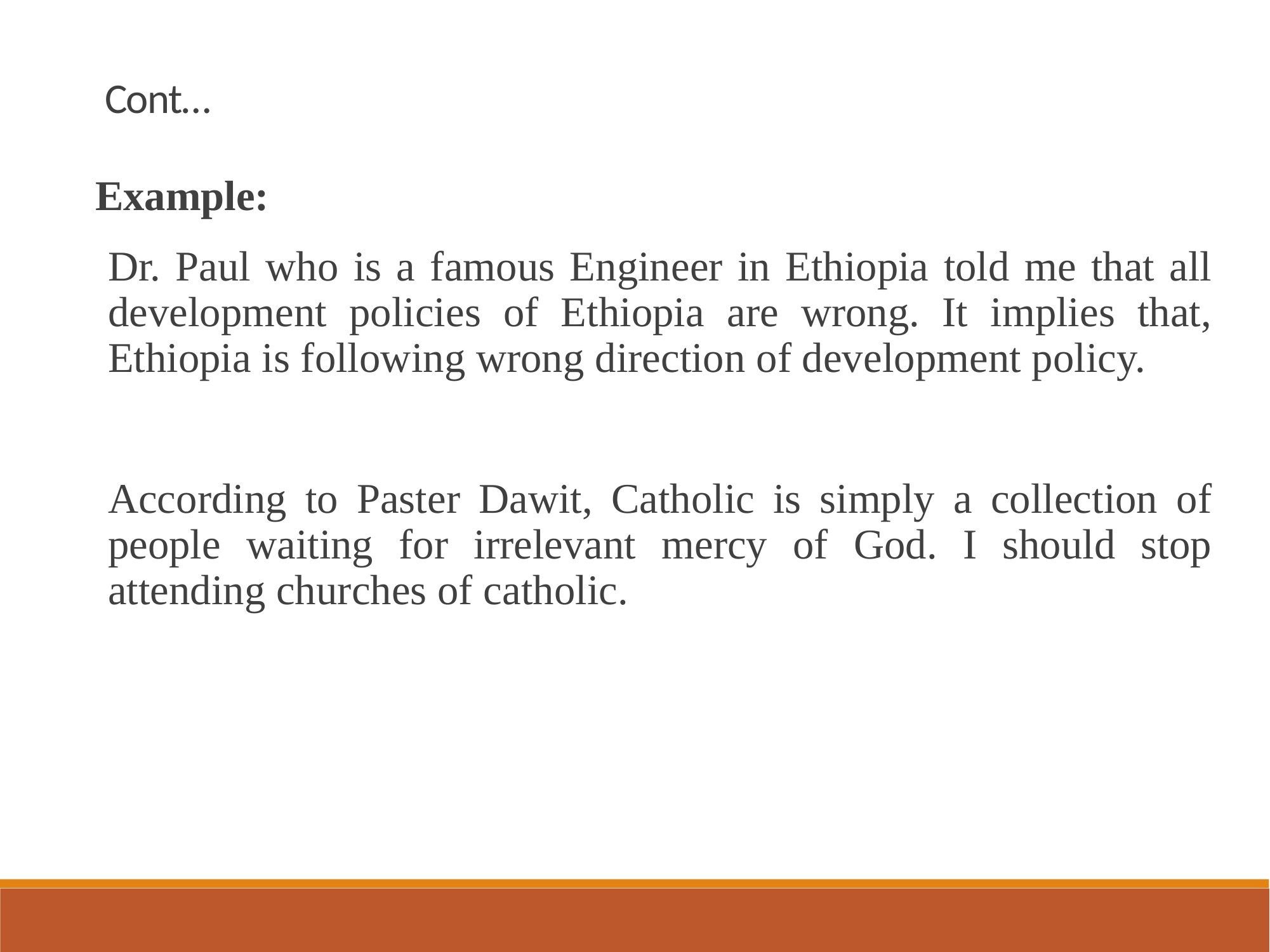

Cont…
Example:
Dr. Paul who is a famous Engineer in Ethiopia told me that all development policies of Ethiopia are wrong. It implies that, Ethiopia is following wrong direction of development policy.

According to Paster Dawit, Catholic is simply a collection of people waiting for irrelevant mercy of God. I should stop attending churches of catholic.